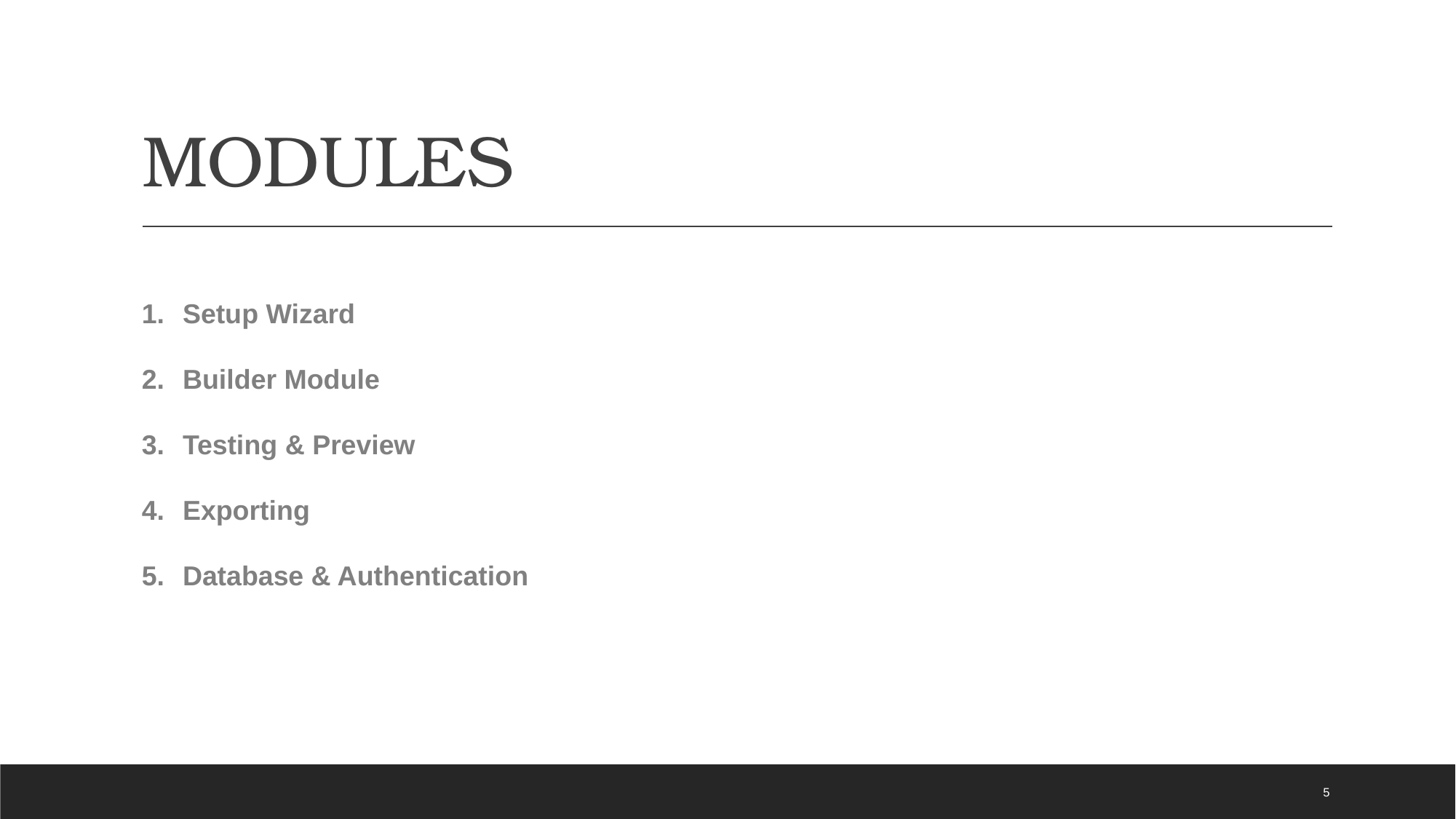

# MODULES
Setup Wizard
Builder Module
Testing & Preview
Exporting
Database & Authentication
5